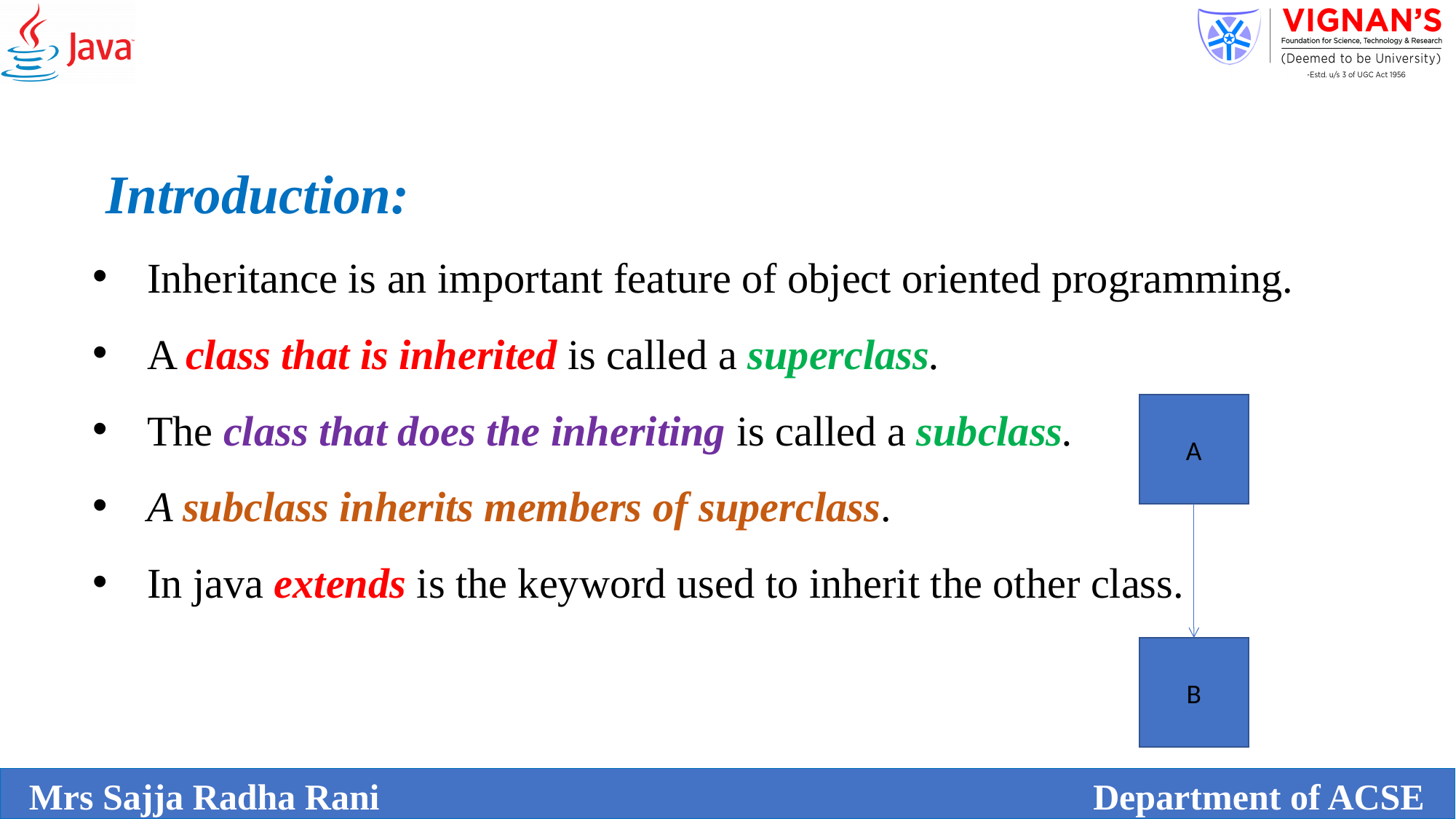

Introduction:
Inheritance is an important feature of object oriented programming.
A class that is inherited is called a superclass.
The class that does the inheriting is called a subclass.
A subclass inherits members of superclass.
In java extends is the keyword used to inherit the other class.
A
B